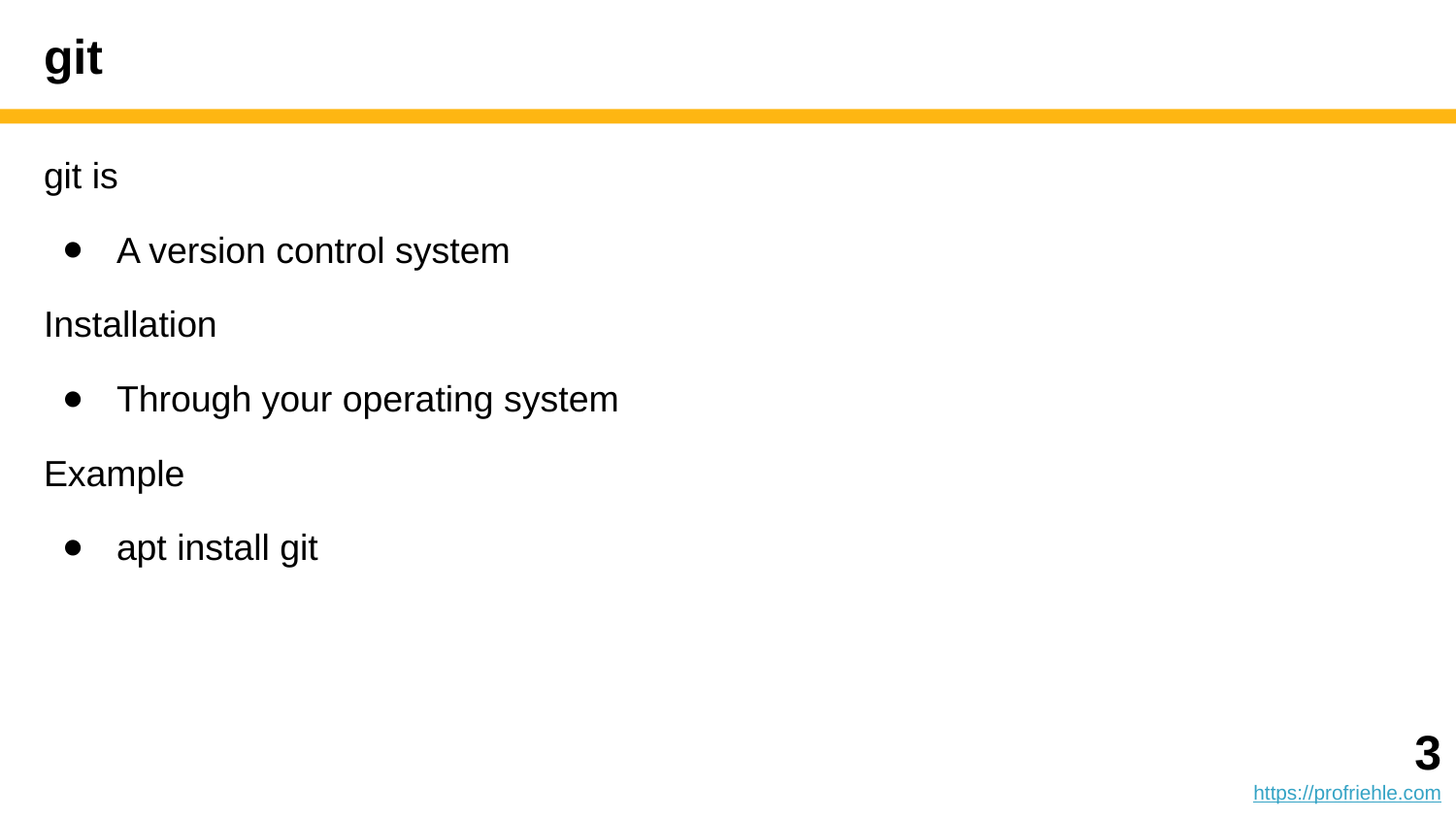

# git
git is
A version control system
Installation
Through your operating system
Example
apt install git
3
https://profriehle.com